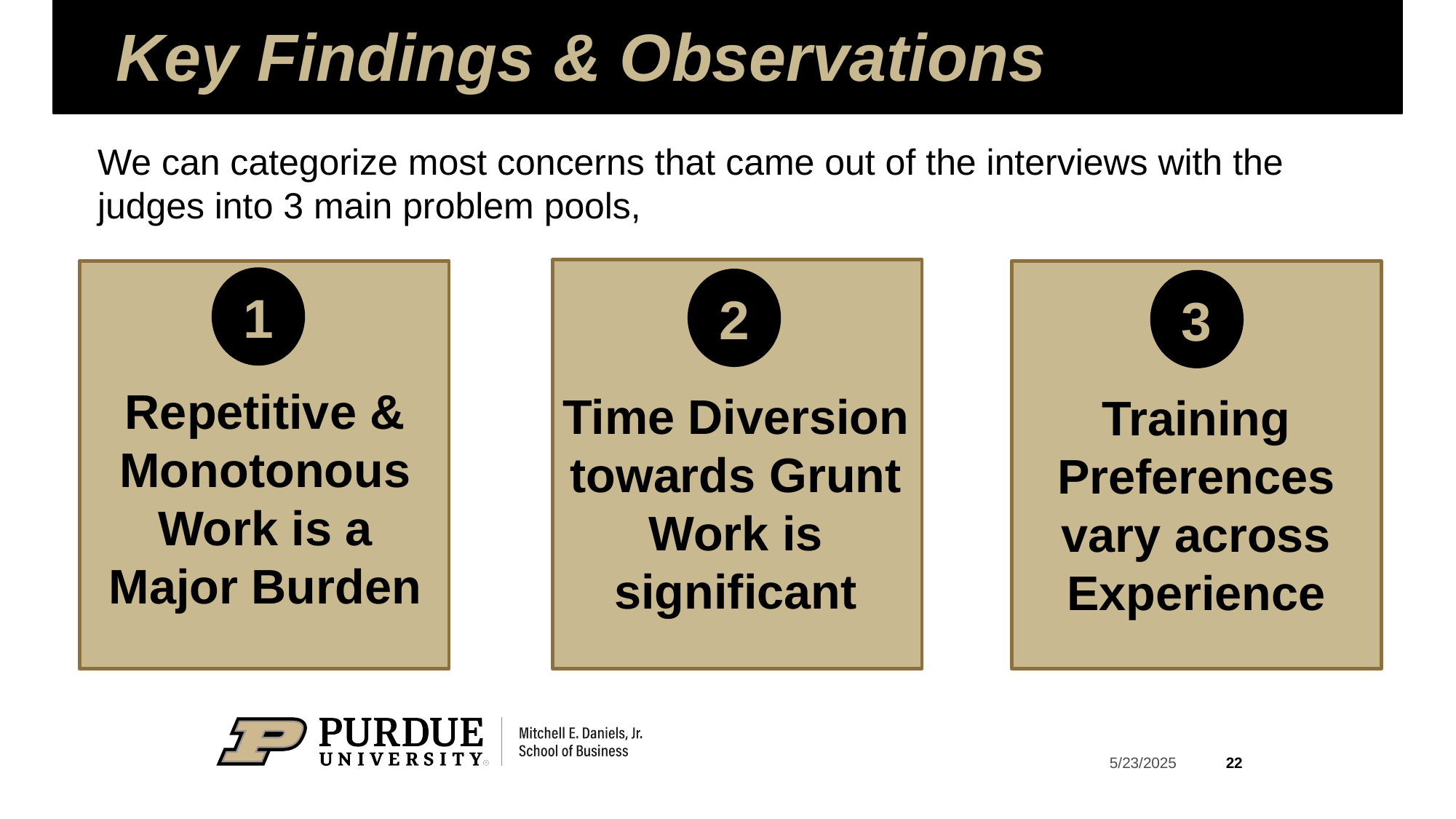

# Key Findings & Observations
We can categorize most concerns that came out of the interviews with the judges into 3 main problem pools,

1
2
3
Repetitive & Monotonous Work is a Major Burden
Time Diversion towards Grunt Work is significant
Training Preferences vary across Experience
22
5/23/2025